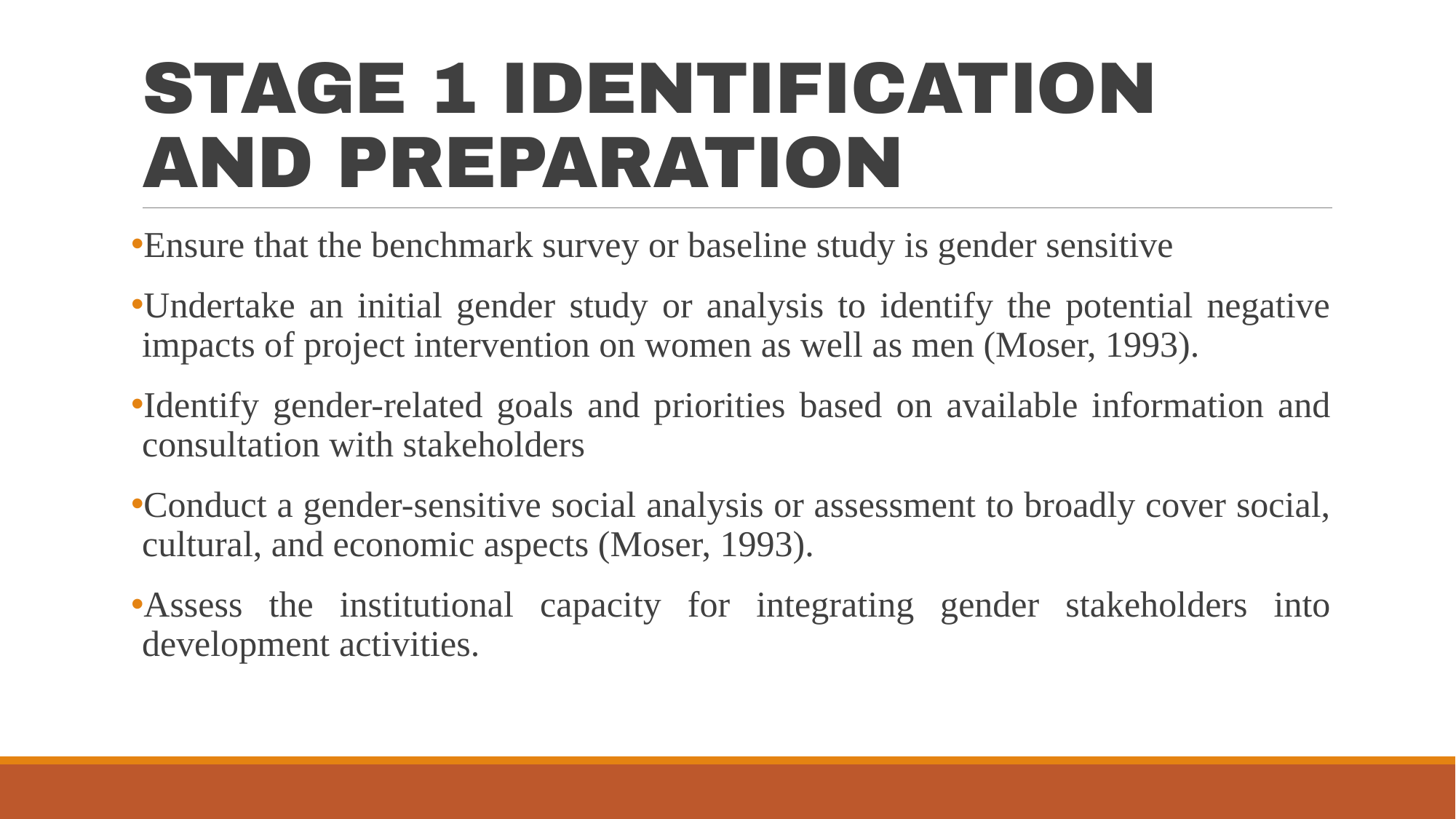

# STAGE 1 IDENTIFICATION AND PREPARATION
Ensure that the benchmark survey or baseline study is gender sensitive
Undertake an initial gender study or analysis to identify the potential negative impacts of project intervention on women as well as men (Moser, 1993).
Identify gender-related goals and priorities based on available information and consultation with stakeholders
Conduct a gender-sensitive social analysis or assessment to broadly cover social, cultural, and economic aspects (Moser, 1993).
Assess the institutional capacity for integrating gender stakeholders into development activities.